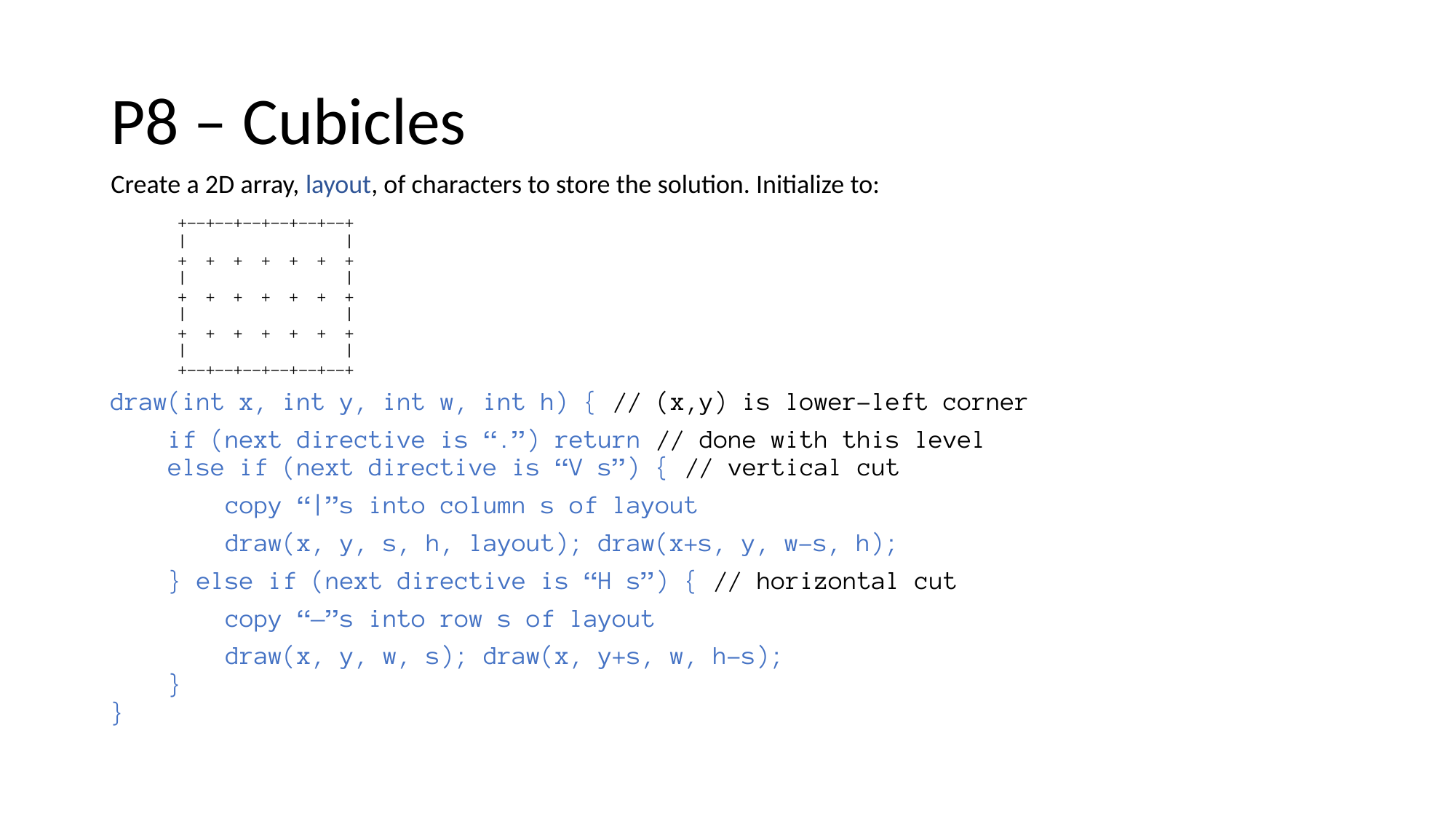

# P8 – Cubicles
Create a 2D array, layout, of characters to store the solution. Initialize to:
		+--+--+--+--+--+--+
		|                 |
		+  +  +  +  +  +  +
		|                 |
		+  +  +  +  +  +  +
		|                 |
		+  +  +  +  +  +  +
		|                 |
		+--+--+--+--+--+--+
draw(int x, int y, int w, int h) { // (x,y) is lower-left corner
    if (next directive is “.”) return // done with this level
    else if (next directive is “V s”) { // vertical cut
        copy “|”s into column s of layout
        draw(x, y, s, h, layout); draw(x+s, y, w-s, h);
    } else if (next directive is “H s”) { // horizontal cut
        copy “—”s into row s of layout
        draw(x, y, w, s); draw(x, y+s, w, h-s);
    }
}